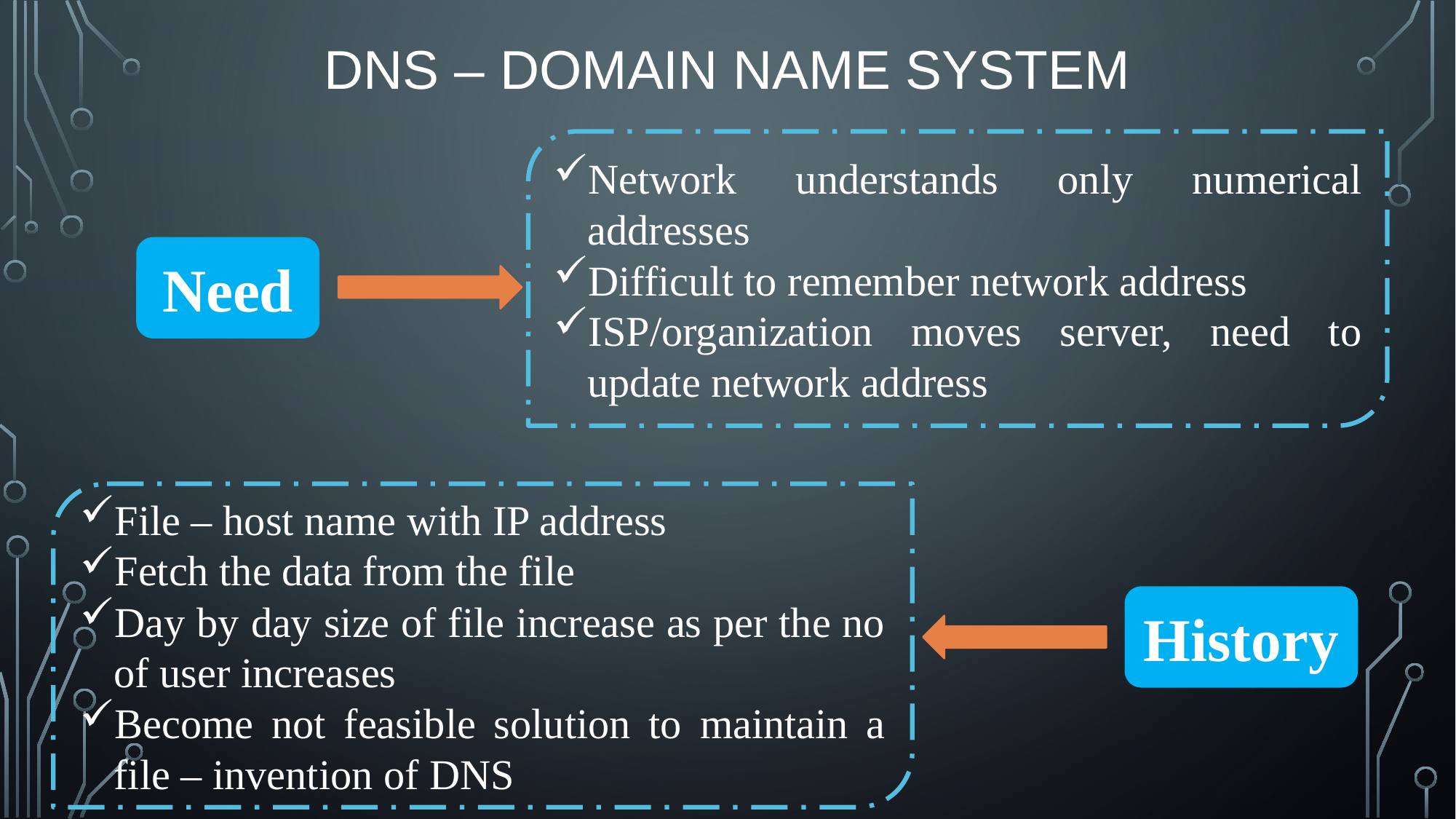

# DNS – Domain name system
Network understands only numerical addresses
Difficult to remember network address
ISP/organization moves server, need to update network address
Need

File – host name with IP address
Fetch the data from the file
Day by day size of file increase as per the no of user increases
Become not feasible solution to maintain a file – invention of DNS
History